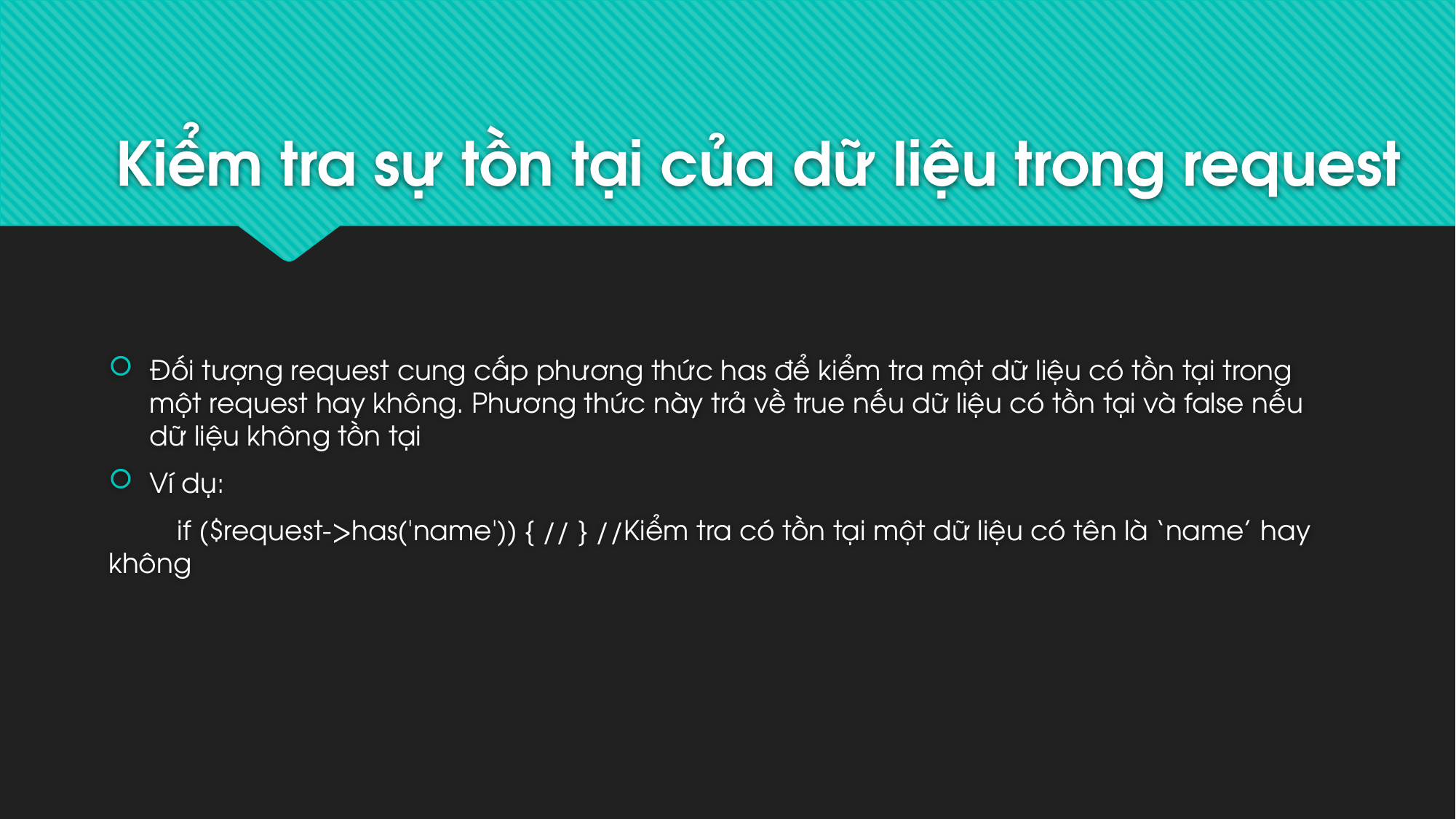

# Kiểm tra sự tồn tại của dữ liệu trong request
Đối tượng request cung cấp phương thức has để kiểm tra một dữ liệu có tồn tại trong một request hay không. Phương thức này trả về true nếu dữ liệu có tồn tại và false nếu dữ liệu không tồn tại
Ví dụ:
         if ($request->has('name')) { // } //Kiểm tra có tồn tại một dữ liệu có tên là ‘name’ hay không